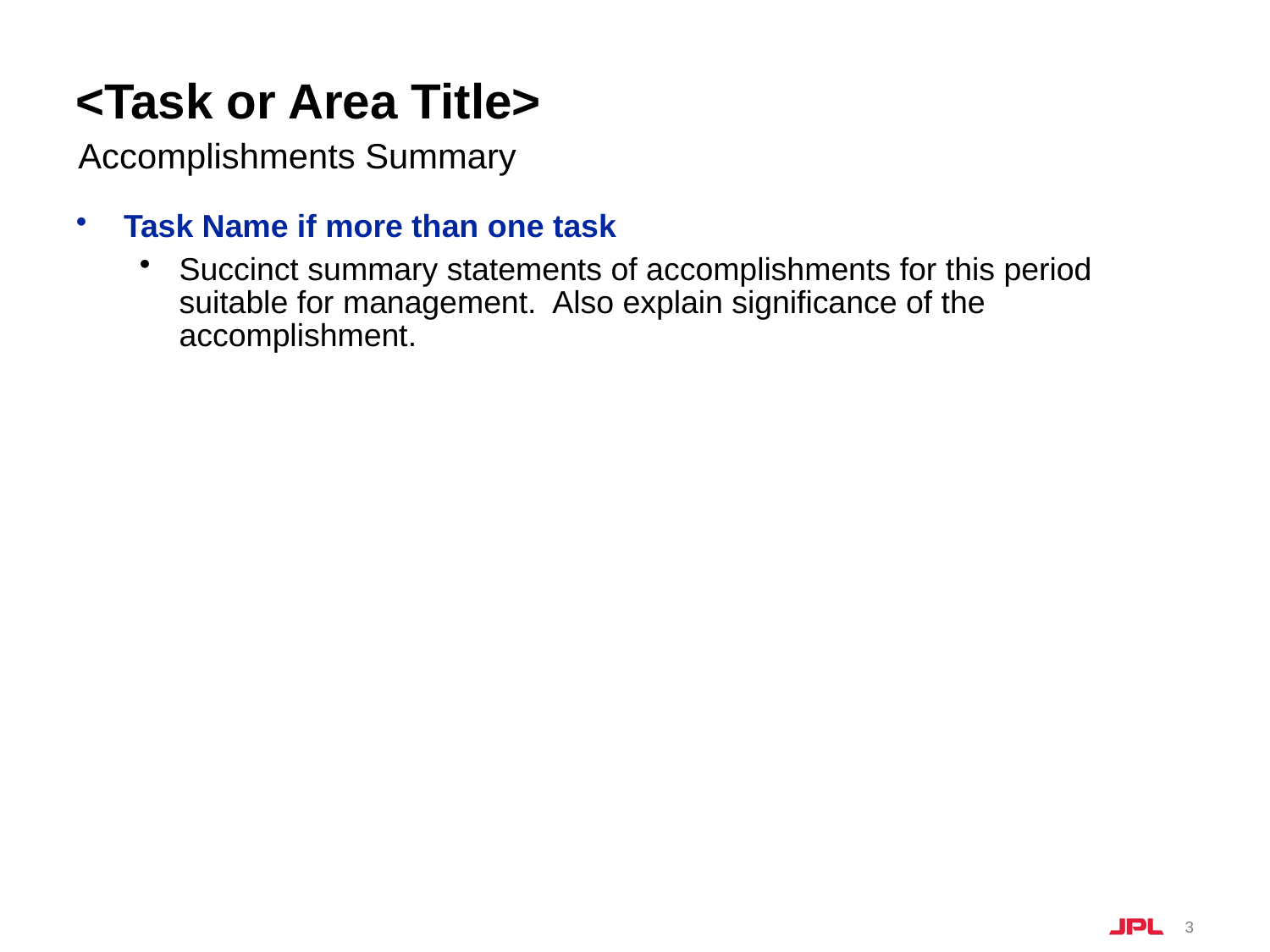

# <Task or Area Title>
Accomplishments Summary
Task Name if more than one task
Succinct summary statements of accomplishments for this period suitable for management.  Also explain significance of the accomplishment.
3